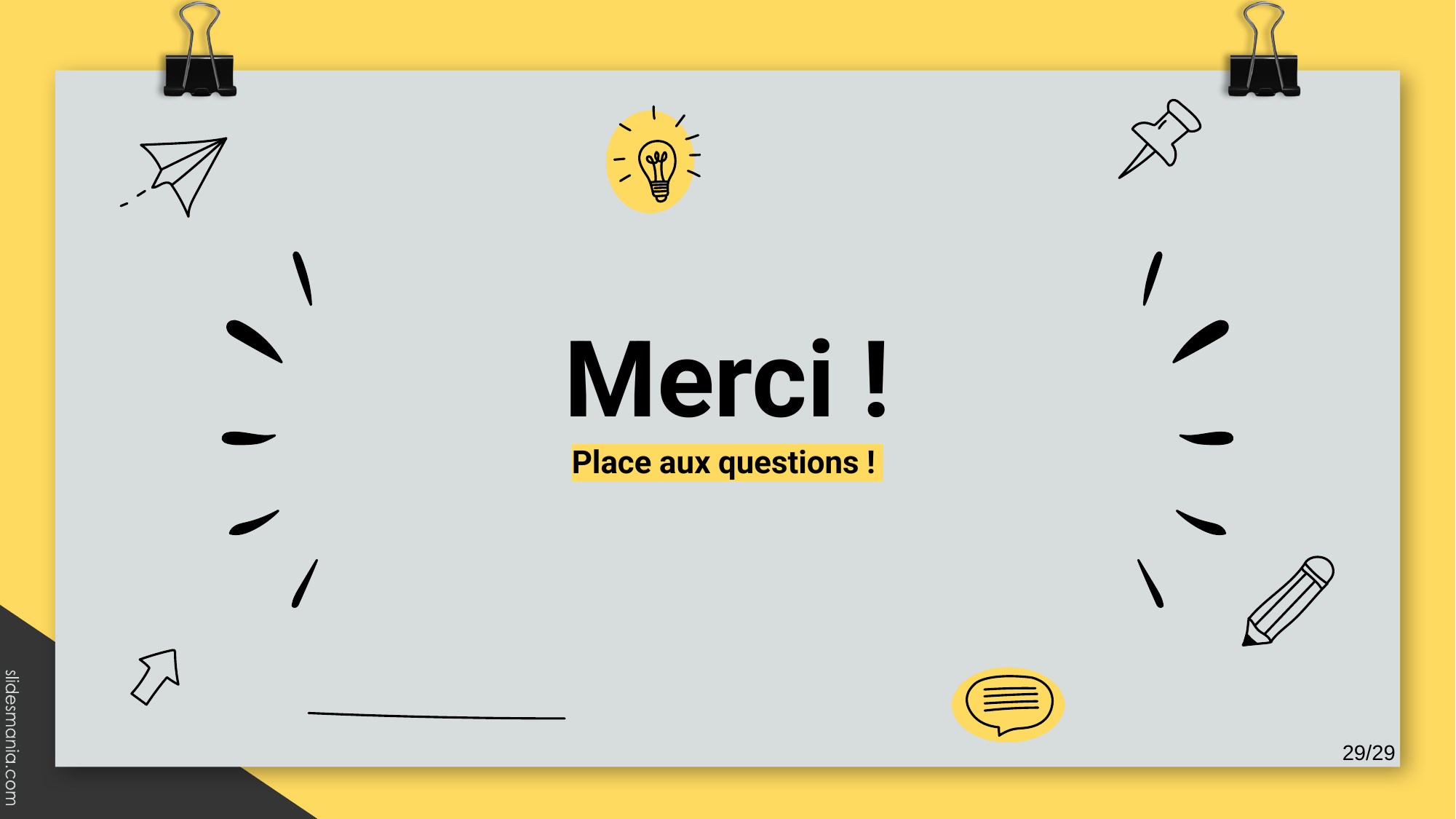

# Merci !
Place aux questions !
29/29